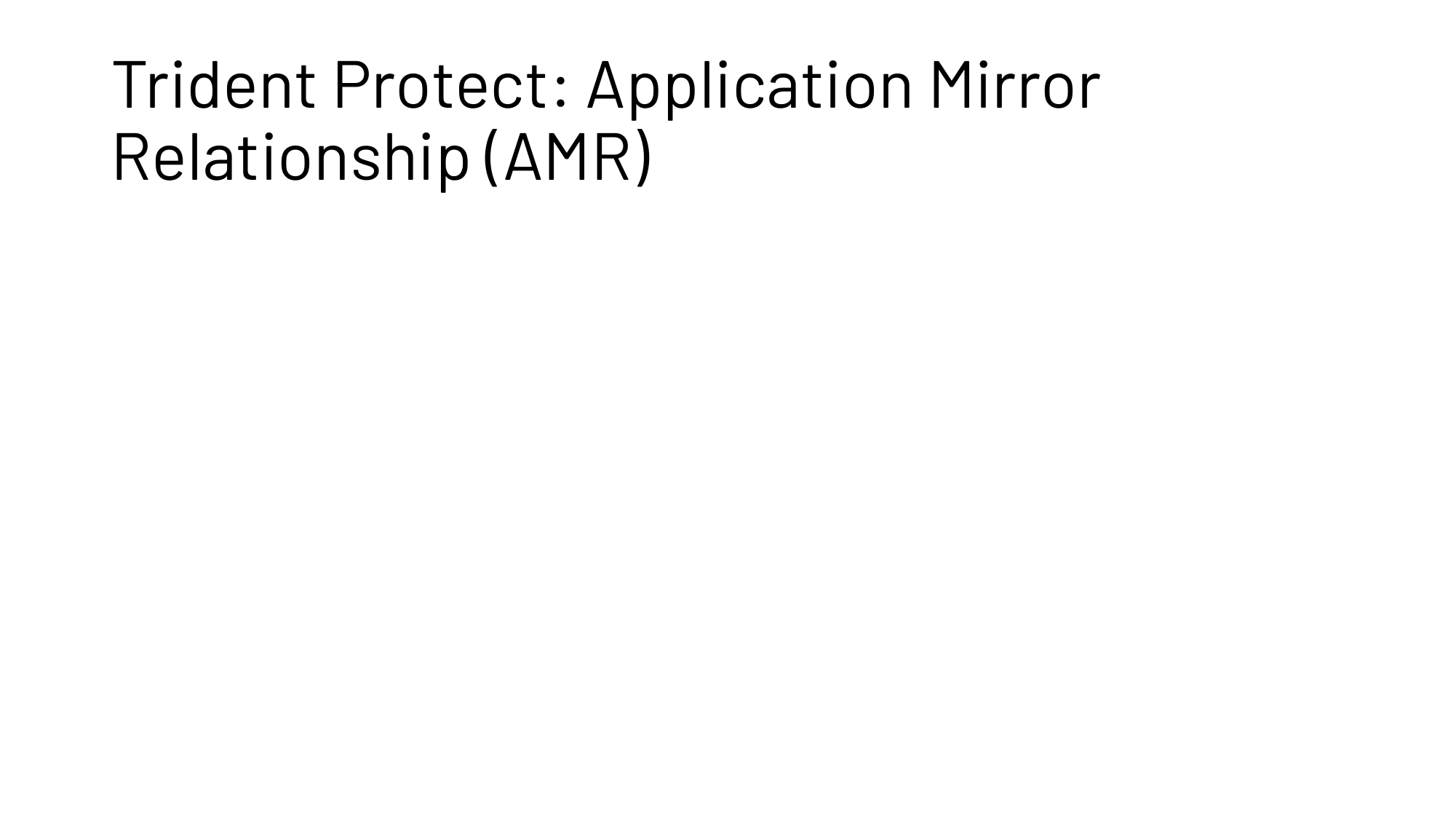

# Trident Protect: Application Mirror Relationship (AMR)